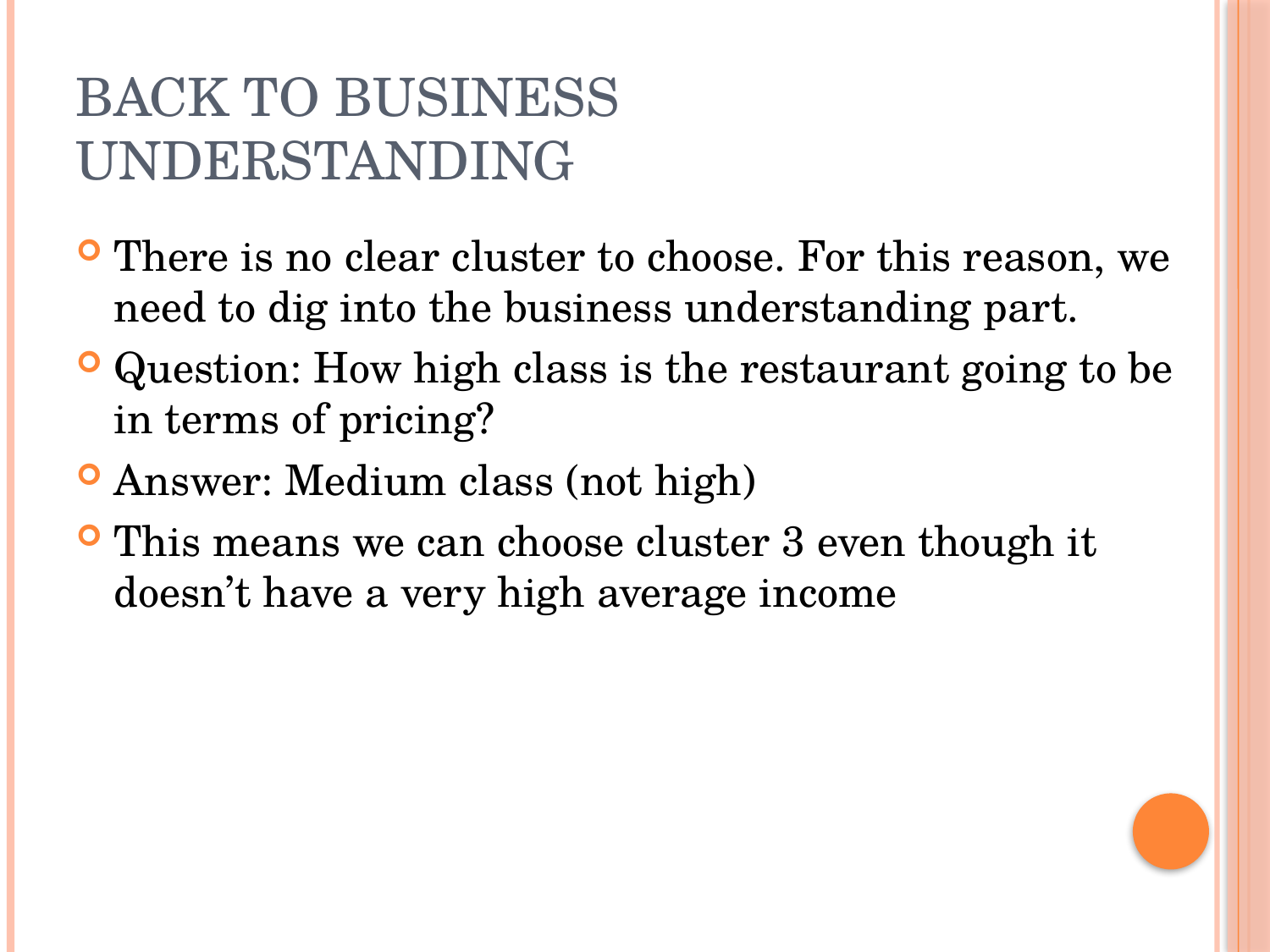

# Back To Business Understanding
There is no clear cluster to choose. For this reason, we need to dig into the business understanding part.
Question: How high class is the restaurant going to be in terms of pricing?
Answer: Medium class (not high)
This means we can choose cluster 3 even though it doesn’t have a very high average income